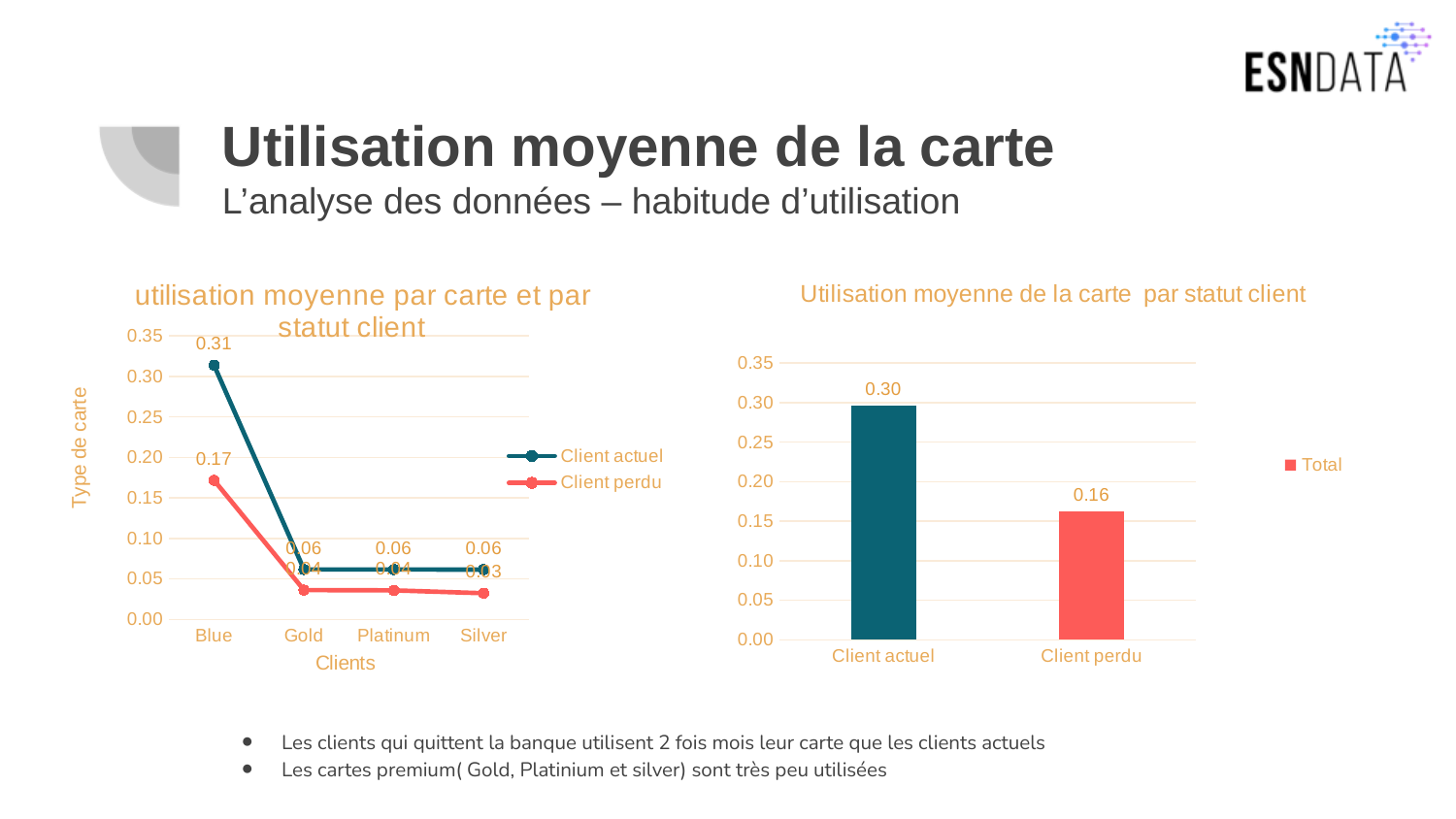

# Utilisation moyenne de la carte L’analyse des données – habitude d’utilisation

### Chart: Utilisation moyenne de la carte  par statut client

| Category | Total |
|---|---|
| Client actuel | 0.29667283005535255 |
| Client perdu | 0.16185696821515885 |

### Chart:  utilisation moyenne par carte et par statut client

| Category | Client actuel | Client perdu |
|---|---|---|
| Blue | 0.31371352785145873 | 0.171739960500329 |
| Gold | 0.06170526315789472 | 0.03628571428571428 |
| Platinum | 0.06166666666666667 | 0.03592857142857143 |
| Silver | 0.0616215644820296 | 0.0324390243902439 |

Les clients qui quittent la banque utilisent 2 fois mois leur carte que les clients actuels
Les cartes premium( Gold, Platinium et silver) sont très peu utilisées